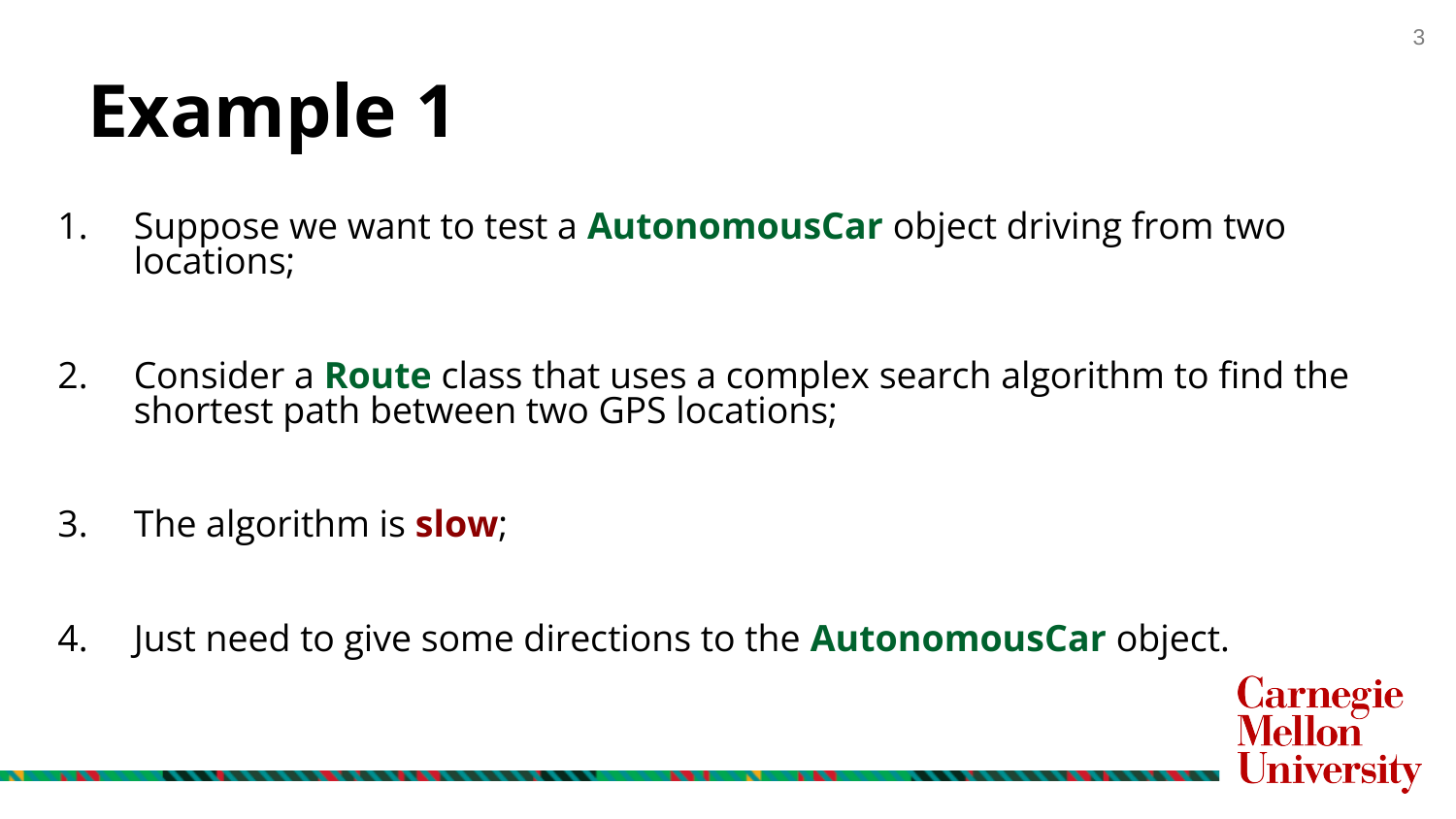

# Example 1
Suppose we want to test a AutonomousCar object driving from two locations;

Consider a Route class that uses a complex search algorithm to find the shortest path between two GPS locations;

The algorithm is slow;

Just need to give some directions to the AutonomousCar object.